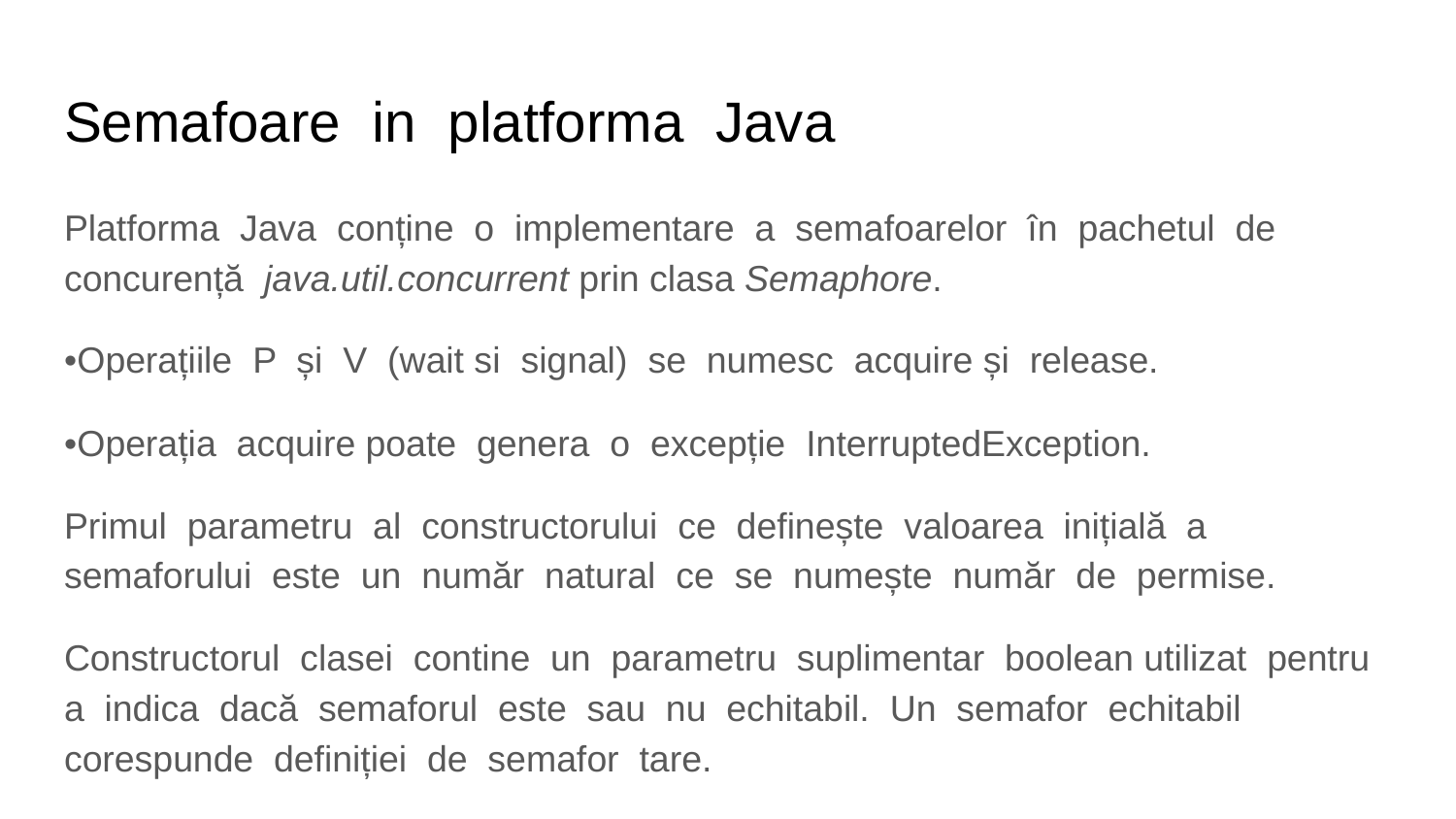

# Semafoare  in  platforma  Java
Platforma  Java  conține  o  implementare  a  semafoarelor  în  pachetul  de  concurență  java.util.concurrent prin clasa Semaphore.
•Operațiile  P  și  V  (wait si  signal)  se  numesc  acquire și  release.
•Operația  acquire poate  genera  o  excepție  InterruptedException.
Primul  parametru  al  constructorului  ce  definește  valoarea  inițială  a  semaforului  este  un  număr  natural  ce  se  numește  număr  de  permise.
Constructorul  clasei  contine  un  parametru  suplimentar  boolean utilizat  pentru  a  indica  dacă  semaforul  este  sau  nu  echitabil.  Un  semafor  echitabil corespunde  definiției  de  semafor  tare.